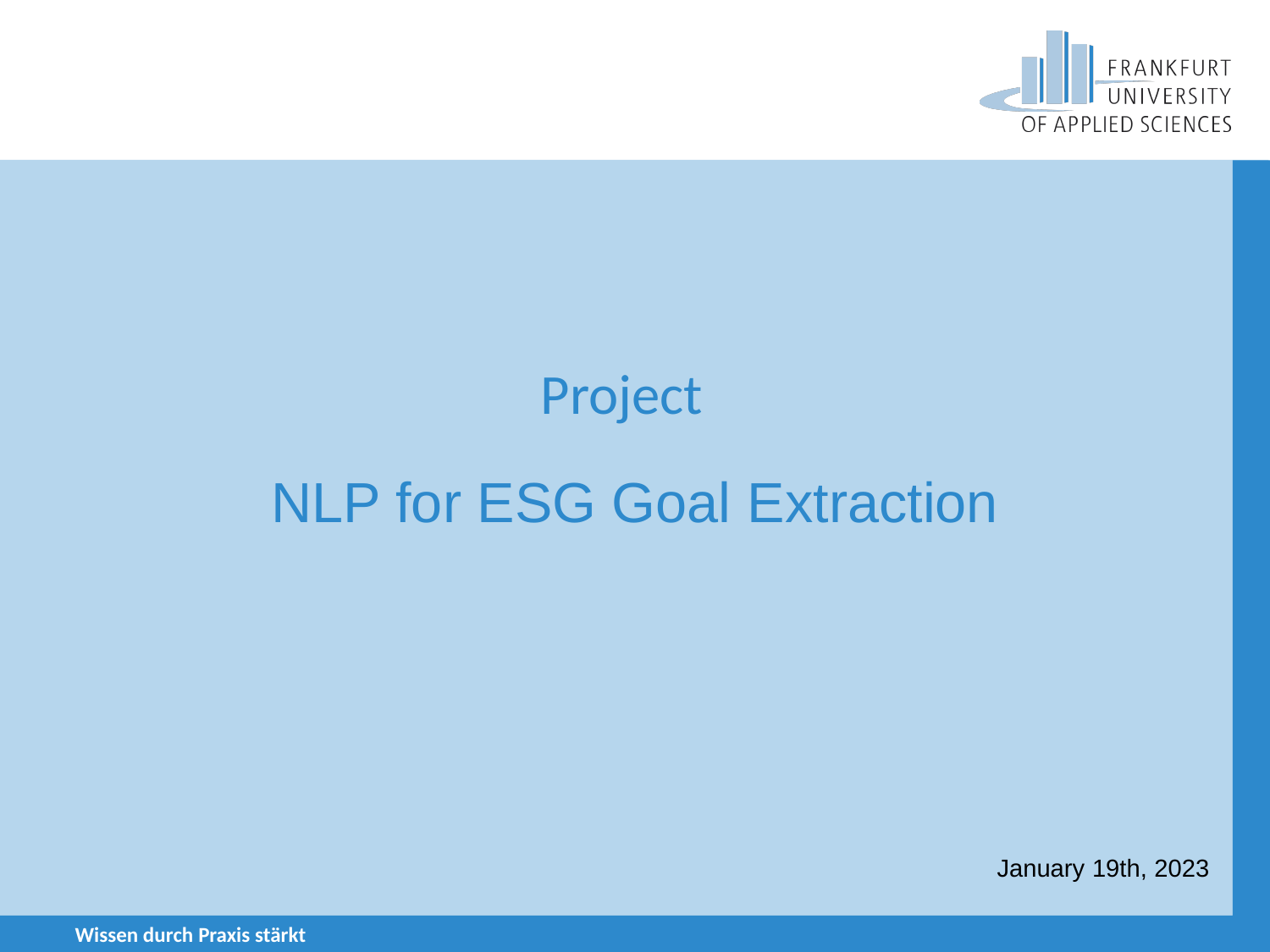

# Project
NLP for ESG Goal Extraction
January 19th, 2023